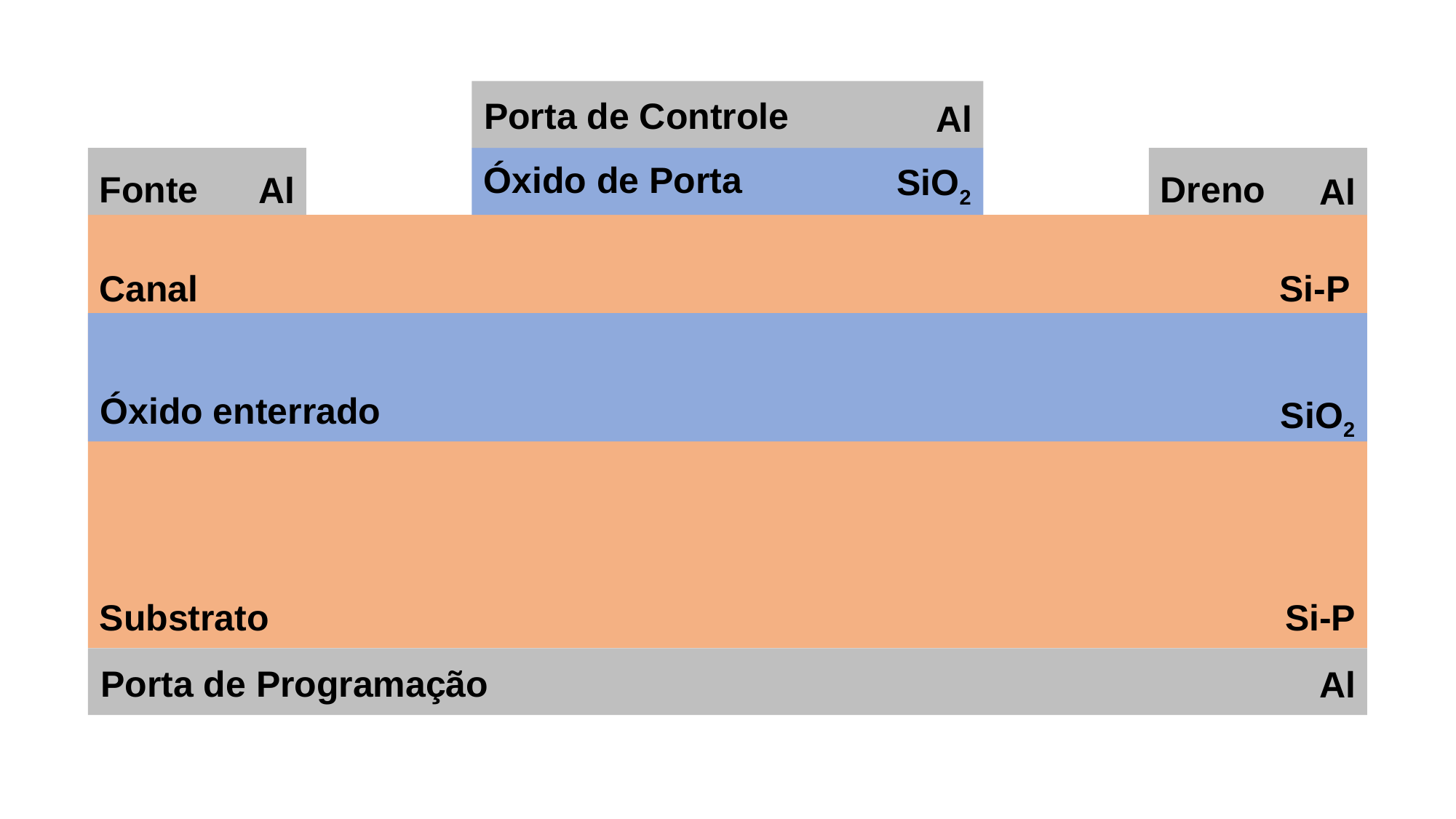

Porta de Controle
Al

Óxido de Porta
SiO2
Fonte
Dreno
Al
Al

Si-P
Canal

Óxido enterrado
SiO2

Si-P
Substrato

Porta de Programação
Al